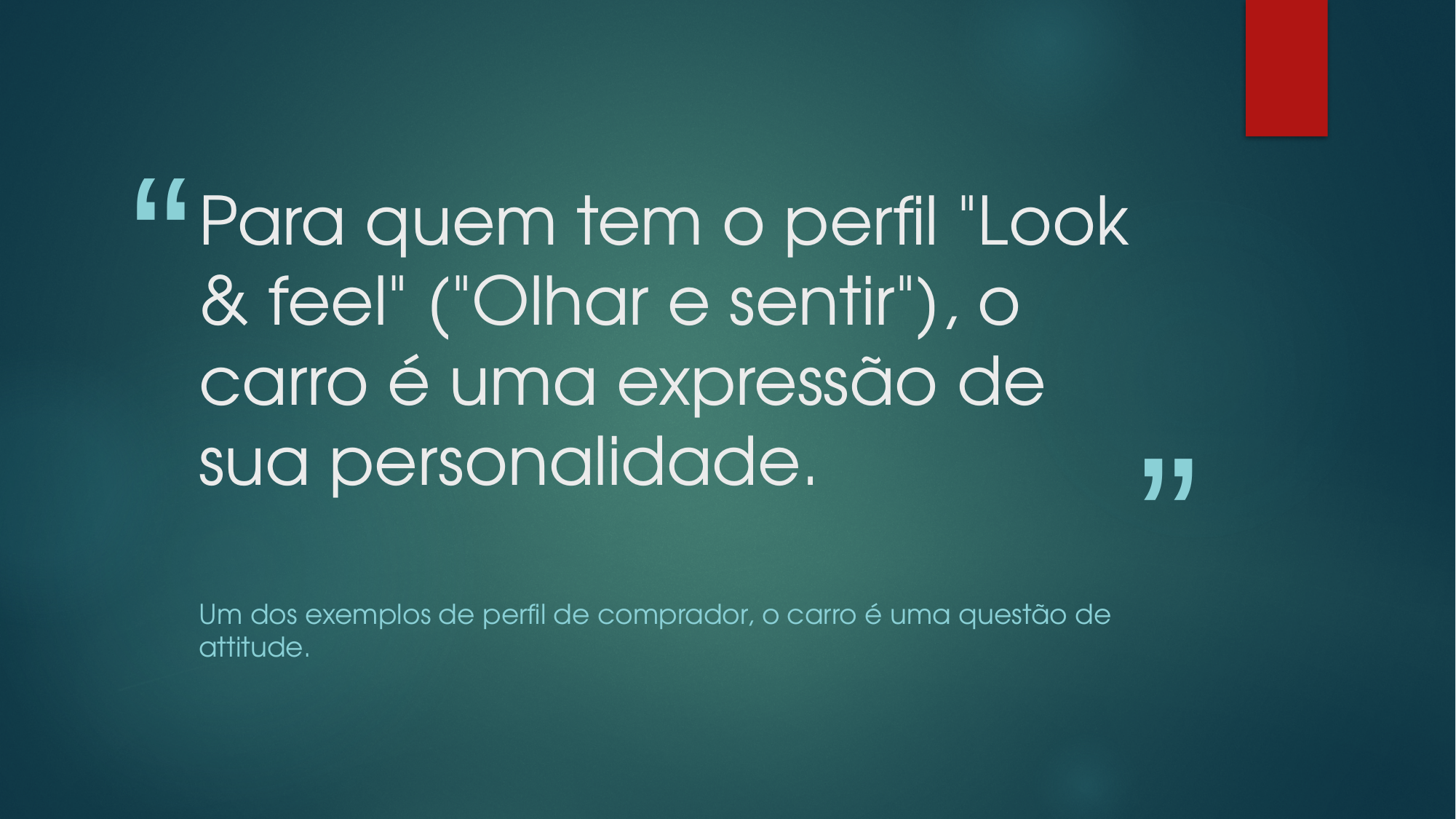

# Para quem tem o perfil "Look & feel" ("Olhar e sentir"), o carro é uma expressão de sua personalidade.
Um dos exemplos de perfil de comprador, o carro é uma questão de attitude.